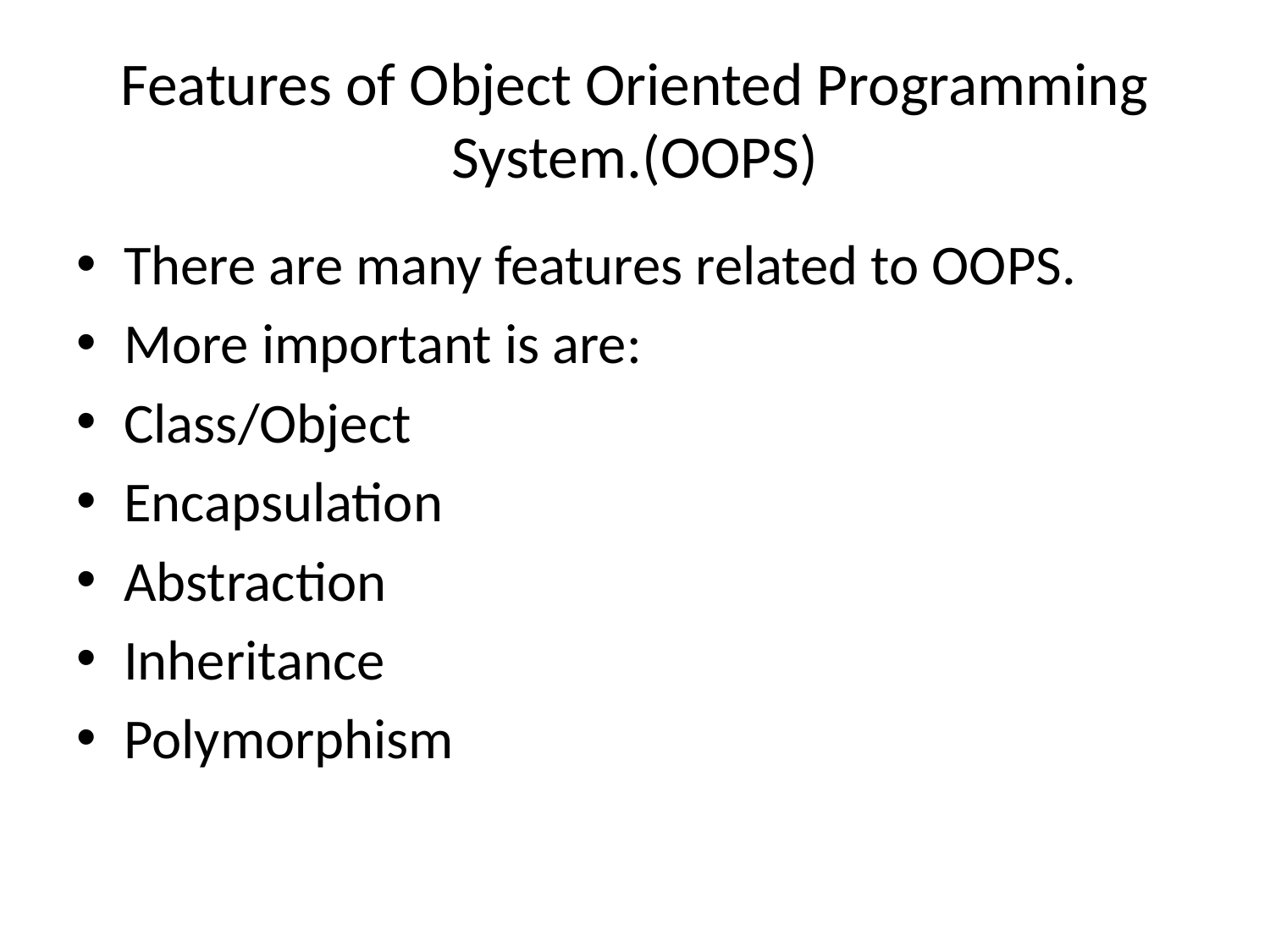

# Features of Object Oriented Programming System.(OOPS)
There are many features related to OOPS.
More important is are:
Class/Object
Encapsulation
Abstraction
Inheritance
Polymorphism